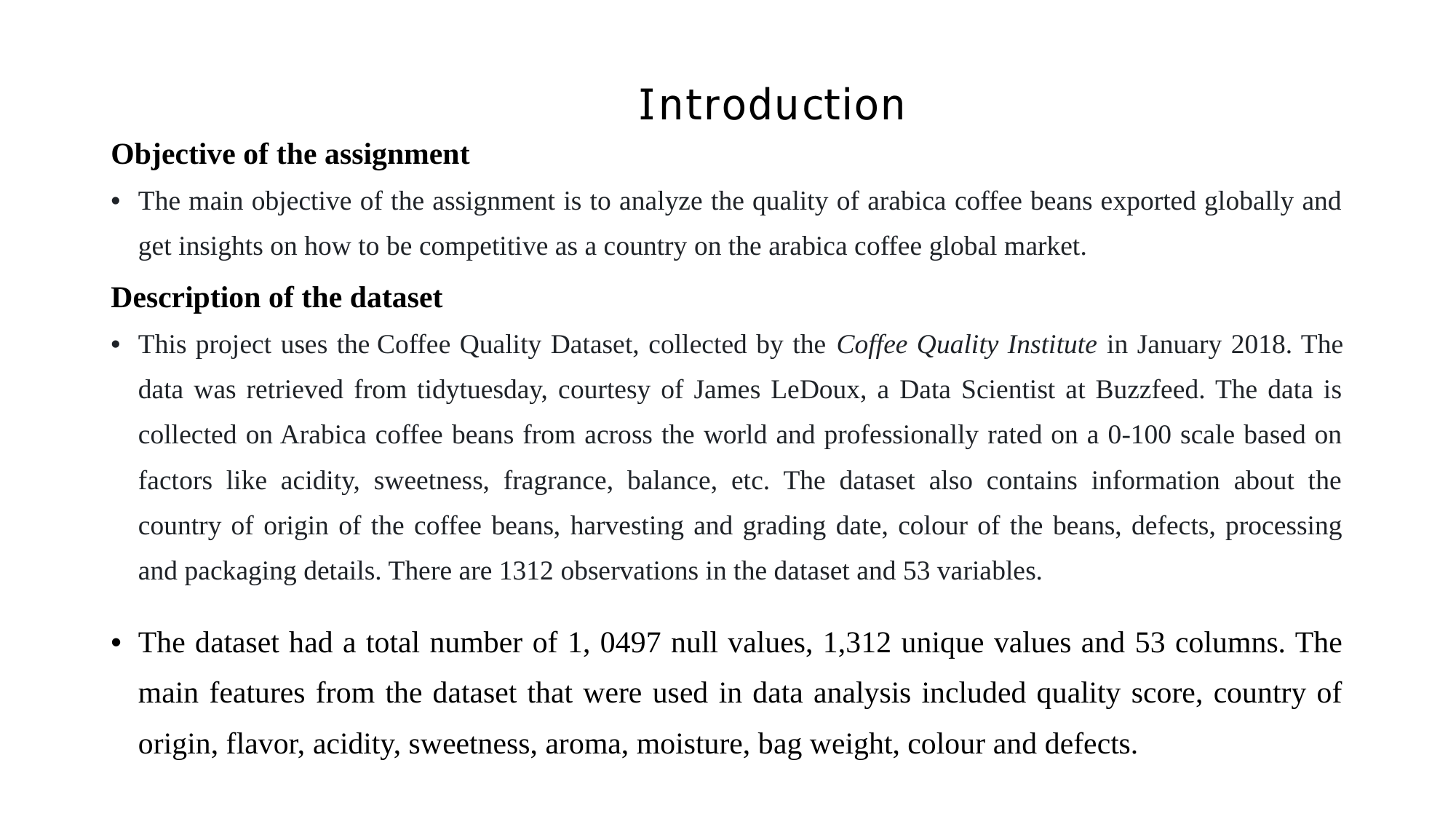

Introduction
#
Objective of the assignment
The main objective of the assignment is to analyze the quality of arabica coffee beans exported globally and get insights on how to be competitive as a country on the arabica coffee global market.
Description of the dataset
This project uses the Coffee Quality Dataset, collected by the Coffee Quality Institute in January 2018. The data was retrieved from tidytuesday, courtesy of James LeDoux, a Data Scientist at Buzzfeed. The data is collected on Arabica coffee beans from across the world and professionally rated on a 0-100 scale based on factors like acidity, sweetness, fragrance, balance, etc. The dataset also contains information about the country of origin of the coffee beans, harvesting and grading date, colour of the beans, defects, processing and packaging details. There are 1312 observations in the dataset and 53 variables.
The dataset had a total number of 1, 0497 null values, 1,312 unique values and 53 columns. The main features from the dataset that were used in data analysis included quality score, country of origin, flavor, acidity, sweetness, aroma, moisture, bag weight, colour and defects.